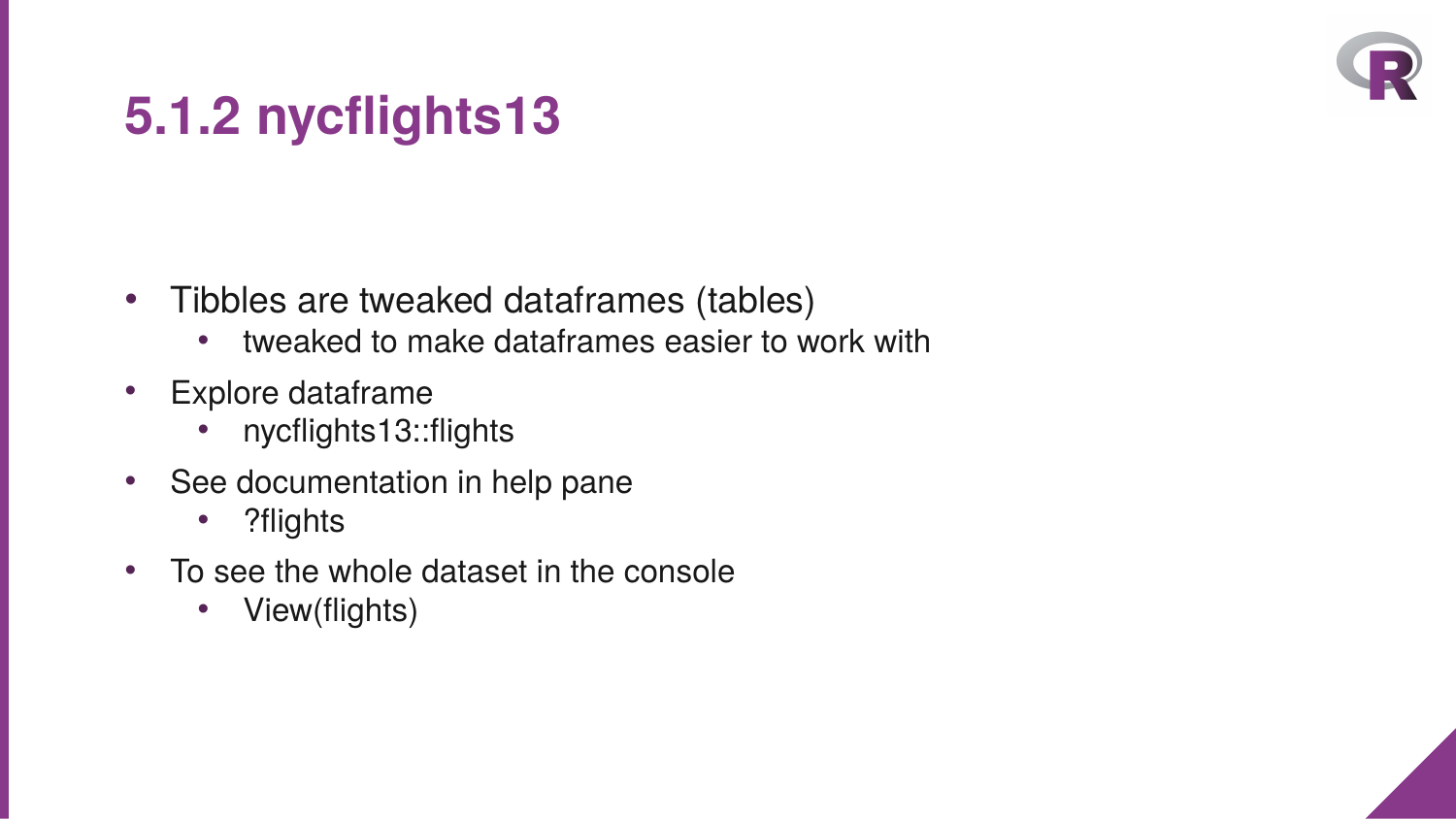

# 5.1.2 nycflights13
Tibbles are tweaked dataframes (tables)
tweaked to make dataframes easier to work with
Explore dataframe
nycflights13::flights
See documentation in help pane
?flights
To see the whole dataset in the console
View(flights)